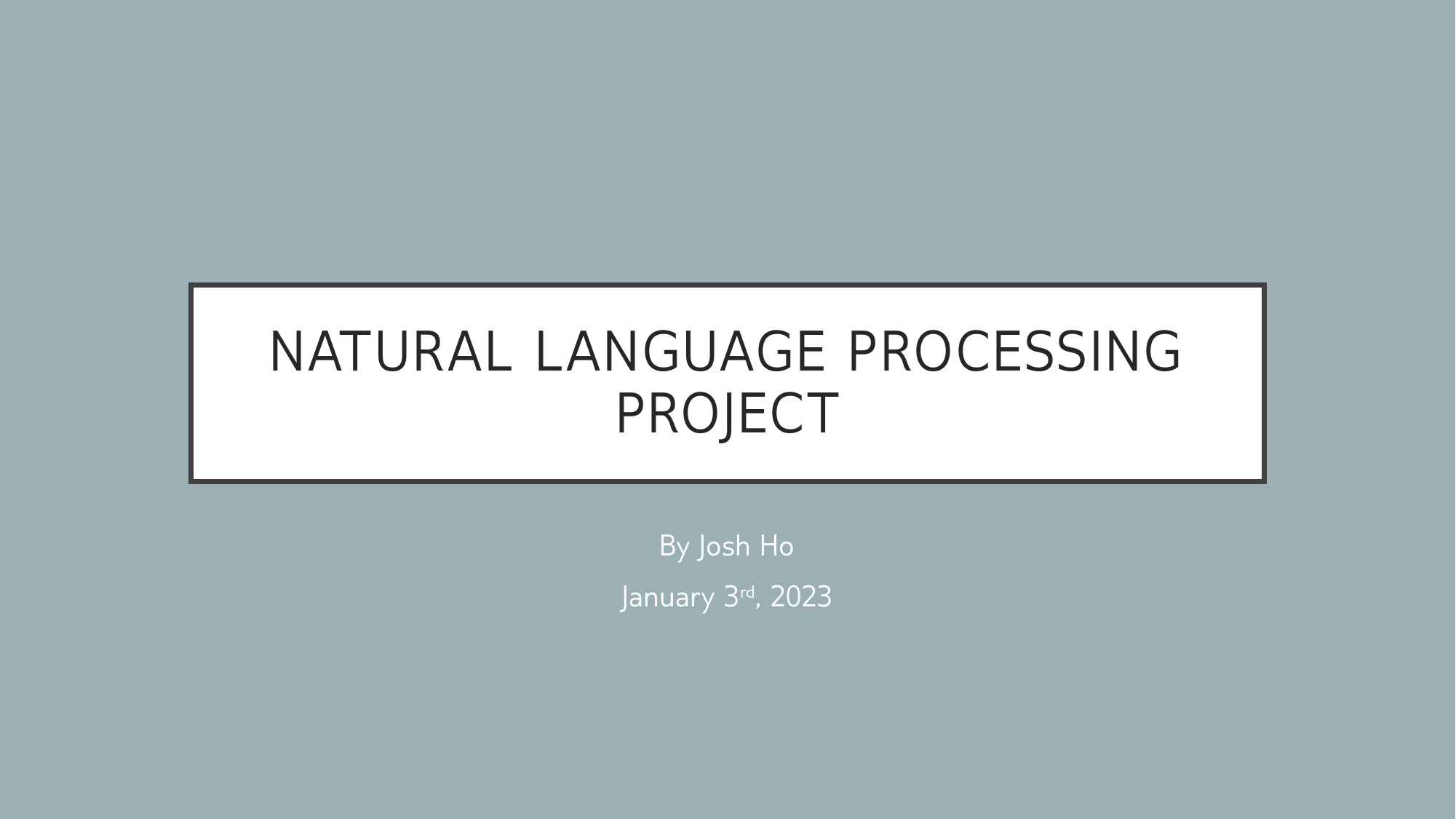

# Natural language processing project
By Josh Ho
January 3rd, 2023